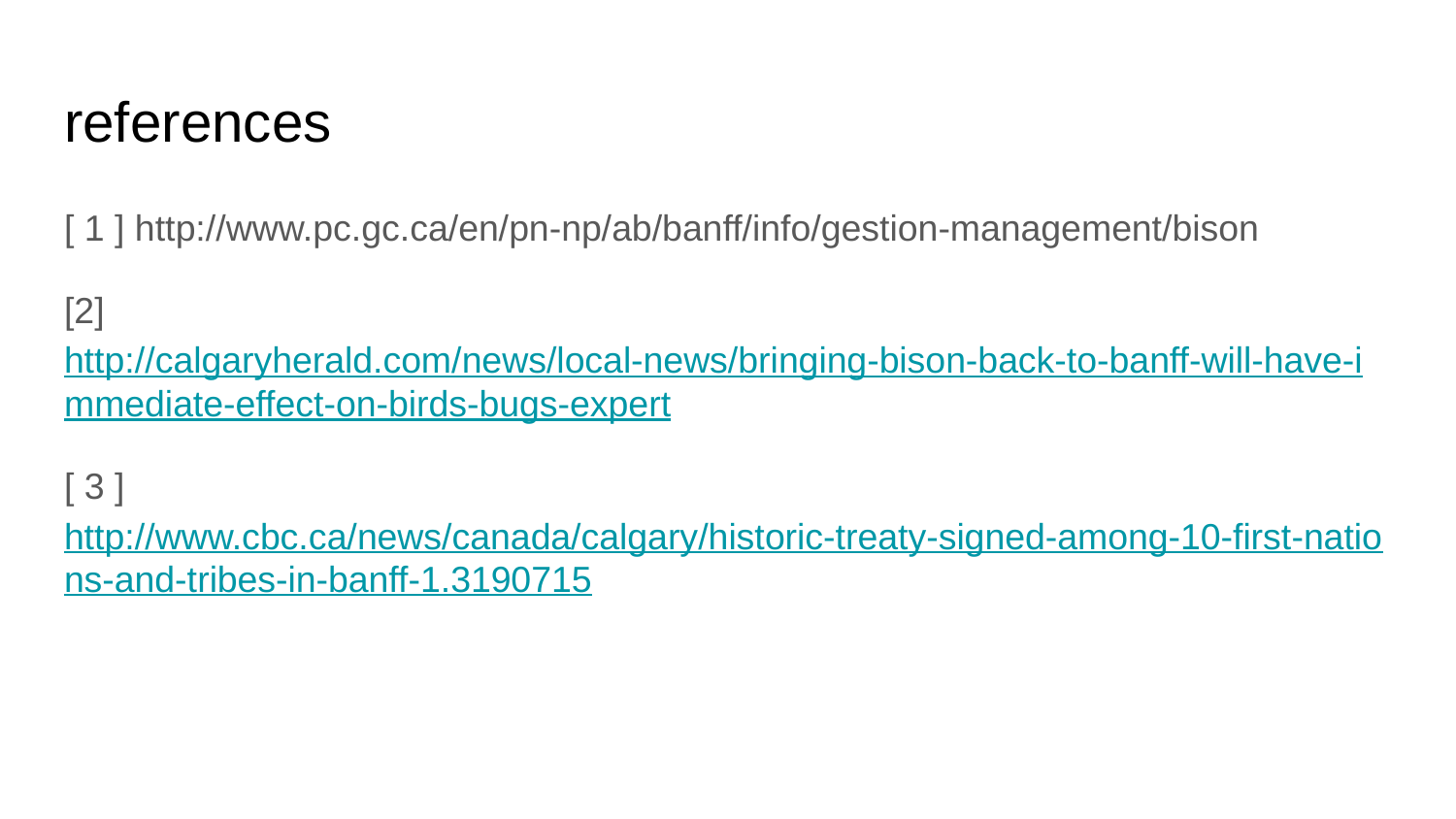

# references
[ 1 ] http://www.pc.gc.ca/en/pn-np/ab/banff/info/gestion-management/bison
[2] http://calgaryherald.com/news/local-news/bringing-bison-back-to-banff-will-have-immediate-effect-on-birds-bugs-expert
[ 3 ] http://www.cbc.ca/news/canada/calgary/historic-treaty-signed-among-10-first-nations-and-tribes-in-banff-1.3190715